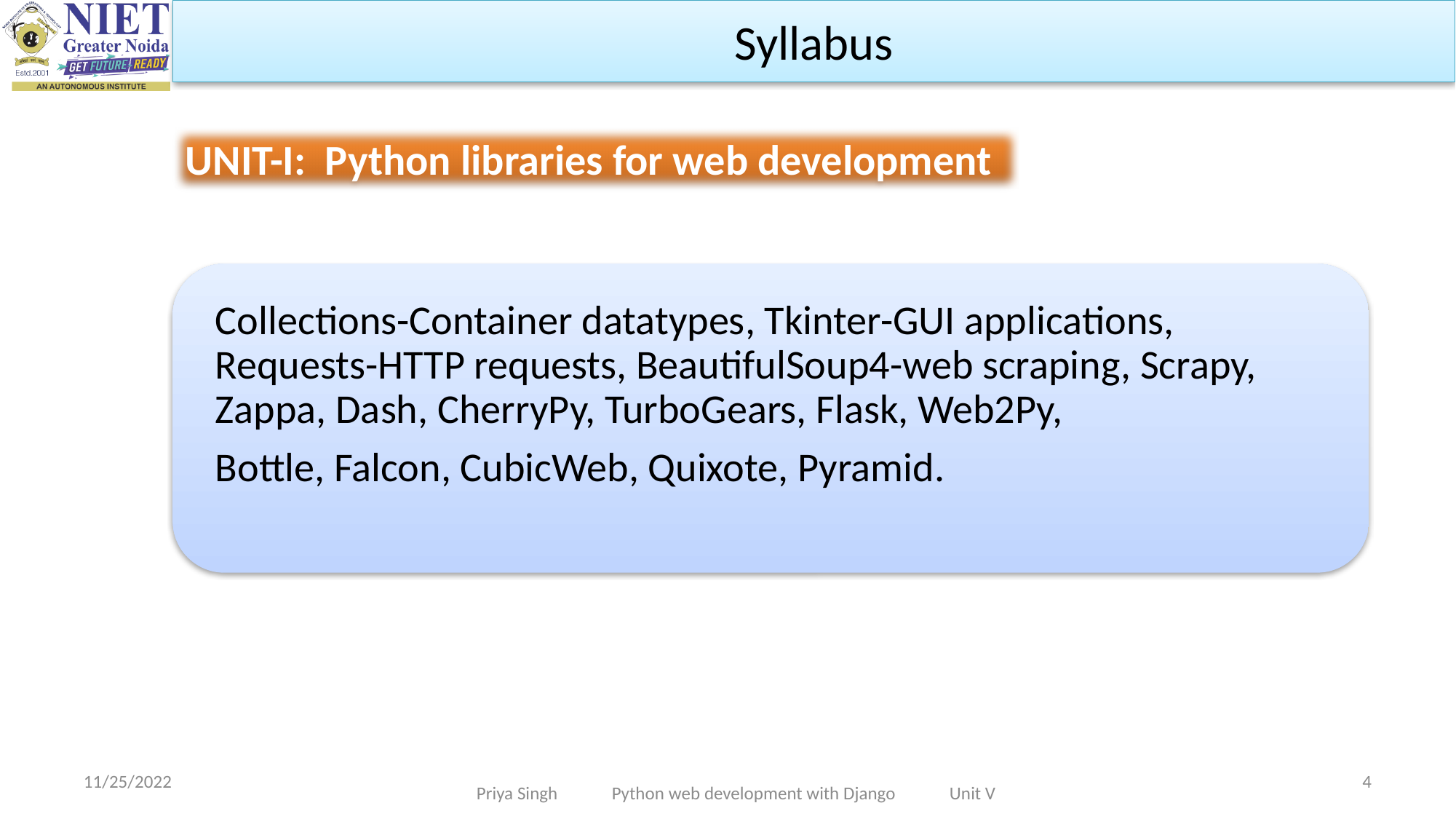

Syllabus
UNIT-I:  Python libraries for web development
Collections-Container datatypes, Tkinter-GUI applications, Requests-HTTP requests, BeautifulSoup4-web scraping, Scrapy, Zappa, Dash, CherryPy, TurboGears, Flask, Web2Py,
Bottle, Falcon, CubicWeb, Quixote, Pyramid.

11/25/2022
4
Priya Singh             Python web development with Django             Unit V